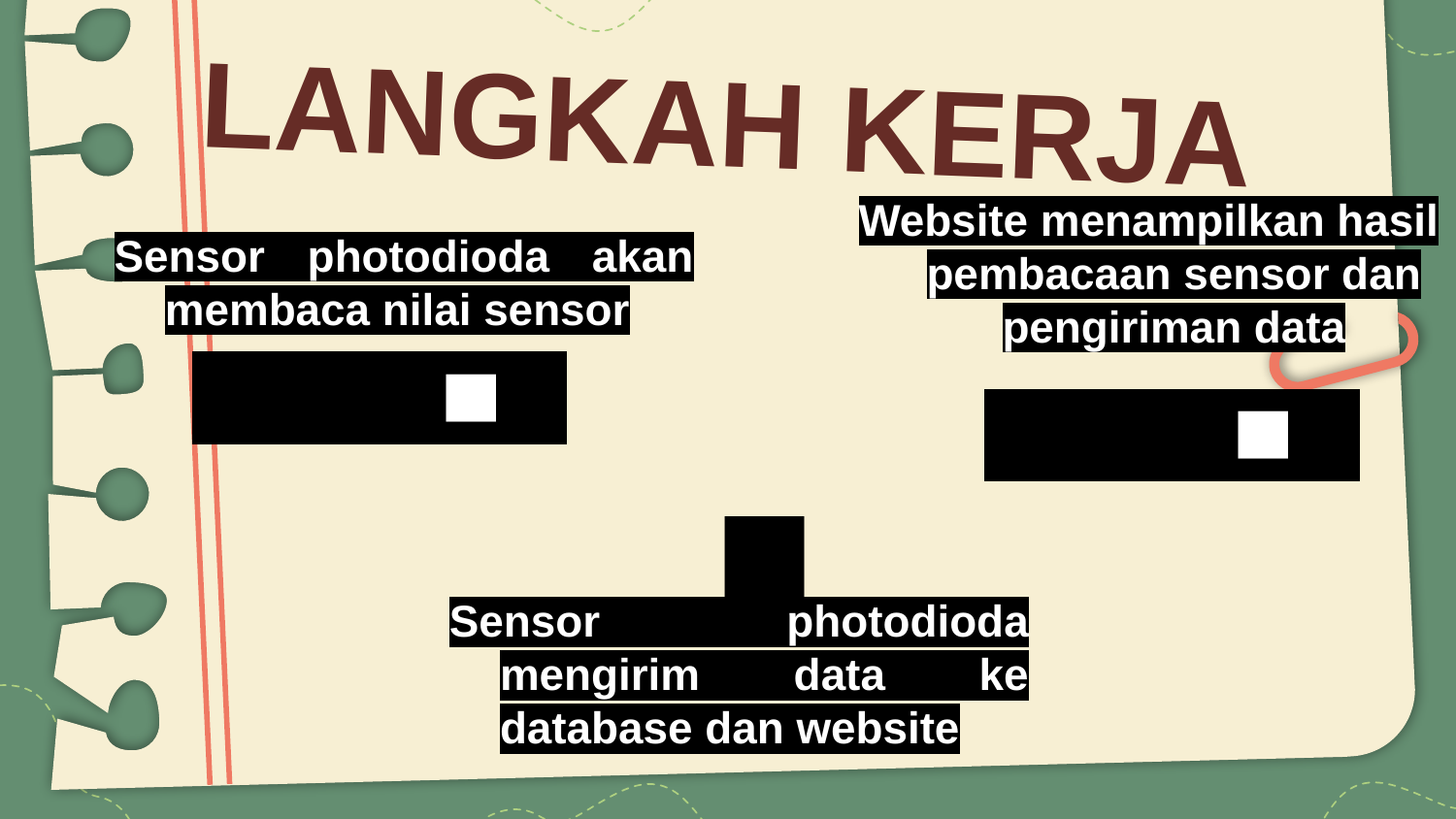

.
# LANGKAH KERJA
.
.
Website menampilkan hasil pembacaan sensor dan pengiriman data
Sensor photodioda akan membaca nilai sensor
Sensor photodioda mengirim data ke database dan website